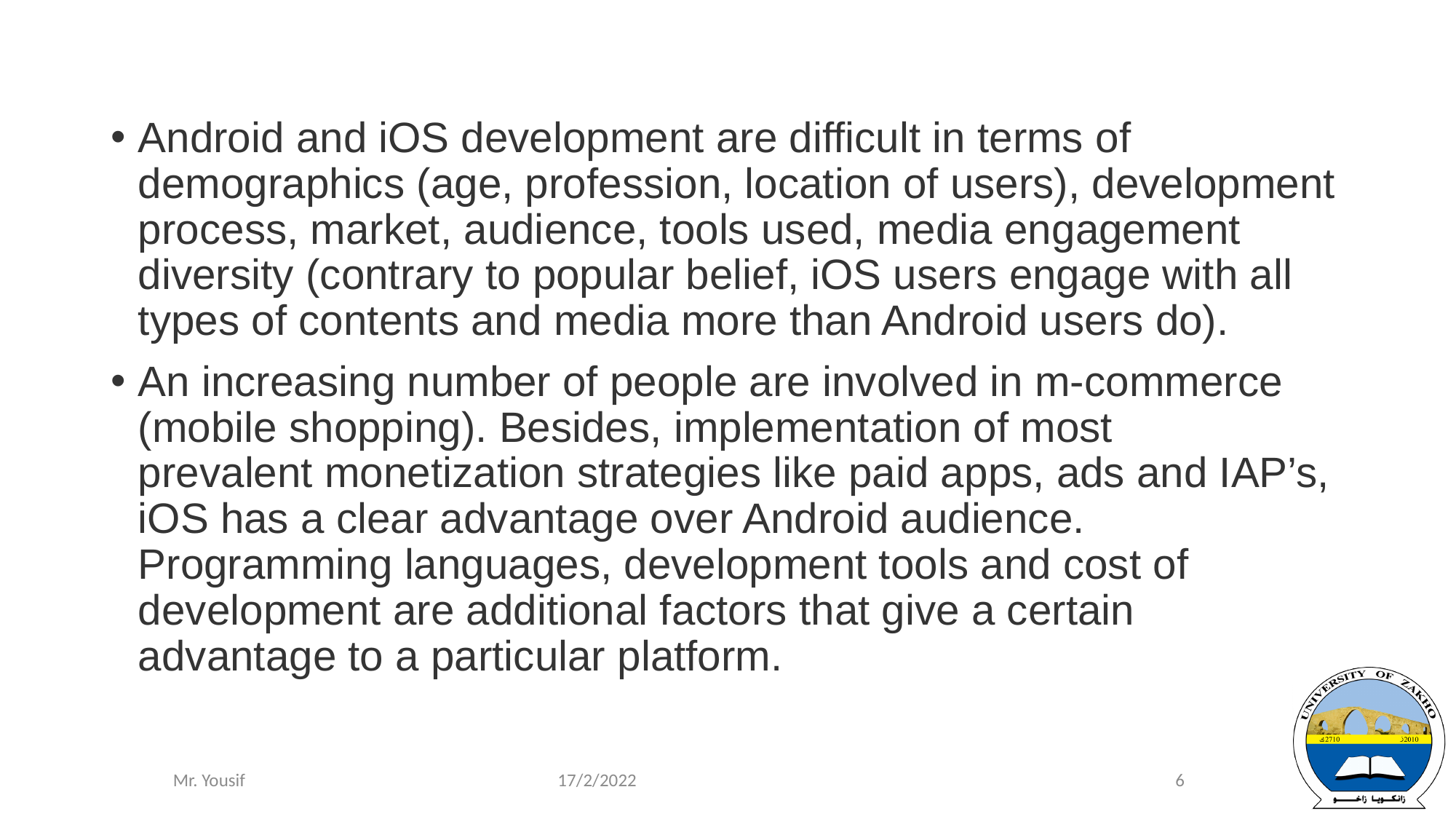

Android and iOS development are difficult in terms of demographics (age, profession, location of users), development process, market, audience, tools used, media engagement diversity (contrary to popular belief, iOS users engage with all types of contents and media more than Android users do).
An increasing number of people are involved in m-commerce (mobile shopping). Besides, implementation of most prevalent monetization strategies like paid apps, ads and IAP’s, iOS has a clear advantage over Android audience. Programming languages, development tools and cost of development are additional factors that give a certain advantage to a particular platform.
17/2/2022
6
Mr. Yousif